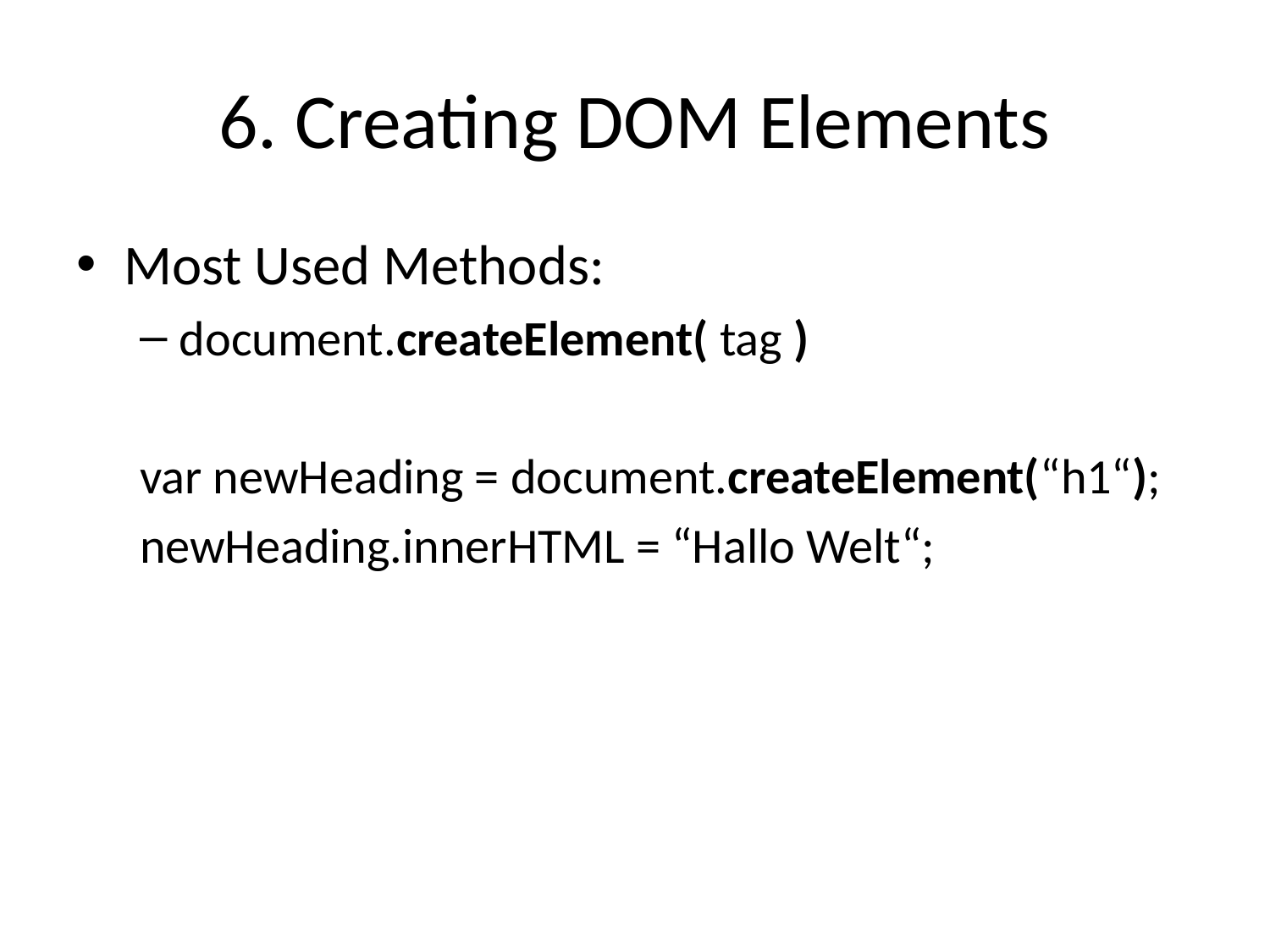

# 6. Creating DOM Elements
Most Used Methods:
document.createElement( tag )

var newHeading = document.createElement(“h1“);
newHeading.innerHTML = “Hallo Welt“;